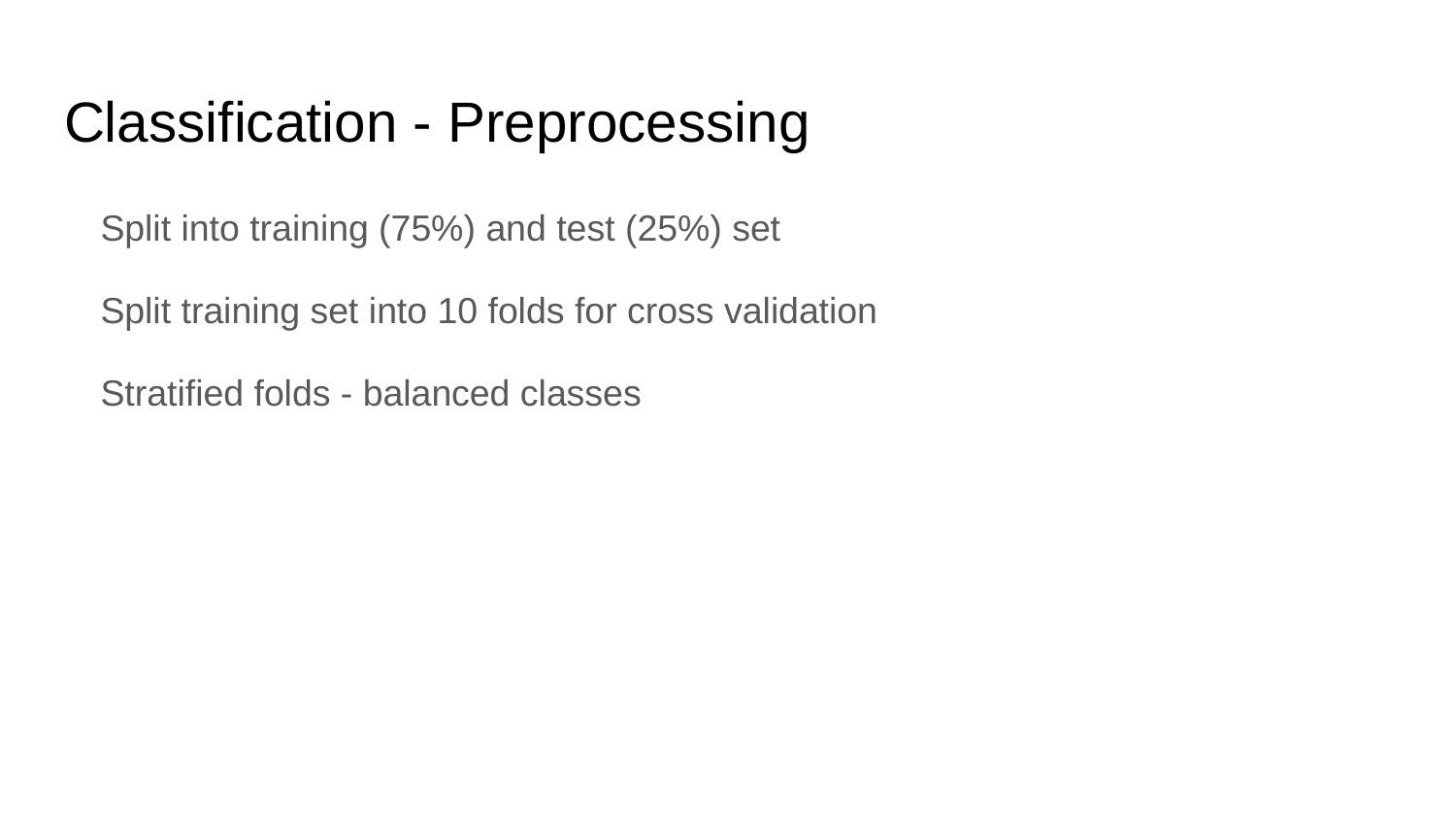

# Classification - Preprocessing
Split into training (75%) and test (25%) set
Split training set into 10 folds for cross validation
Stratified folds - balanced classes